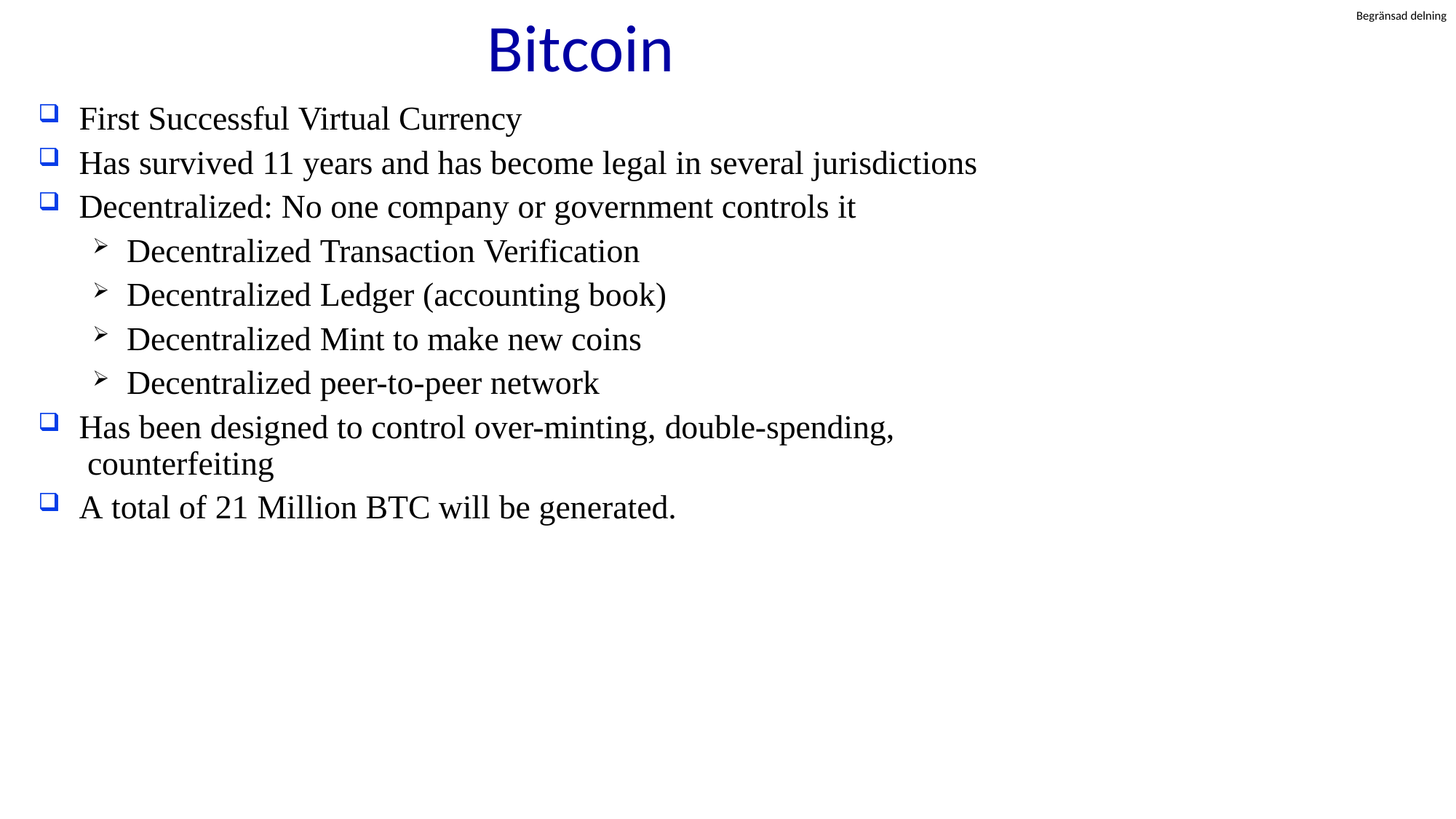

# Bitcoin
First Successful Virtual Currency
Has survived 11 years and has become legal in several jurisdictions
Decentralized: No one company or government controls it
Decentralized Transaction Verification
Decentralized Ledger (accounting book)
Decentralized Mint to make new coins
Decentralized peer-to-peer network
Has been designed to control over-minting, double-spending,  counterfeiting
A total of 21 Million BTC will be generated.